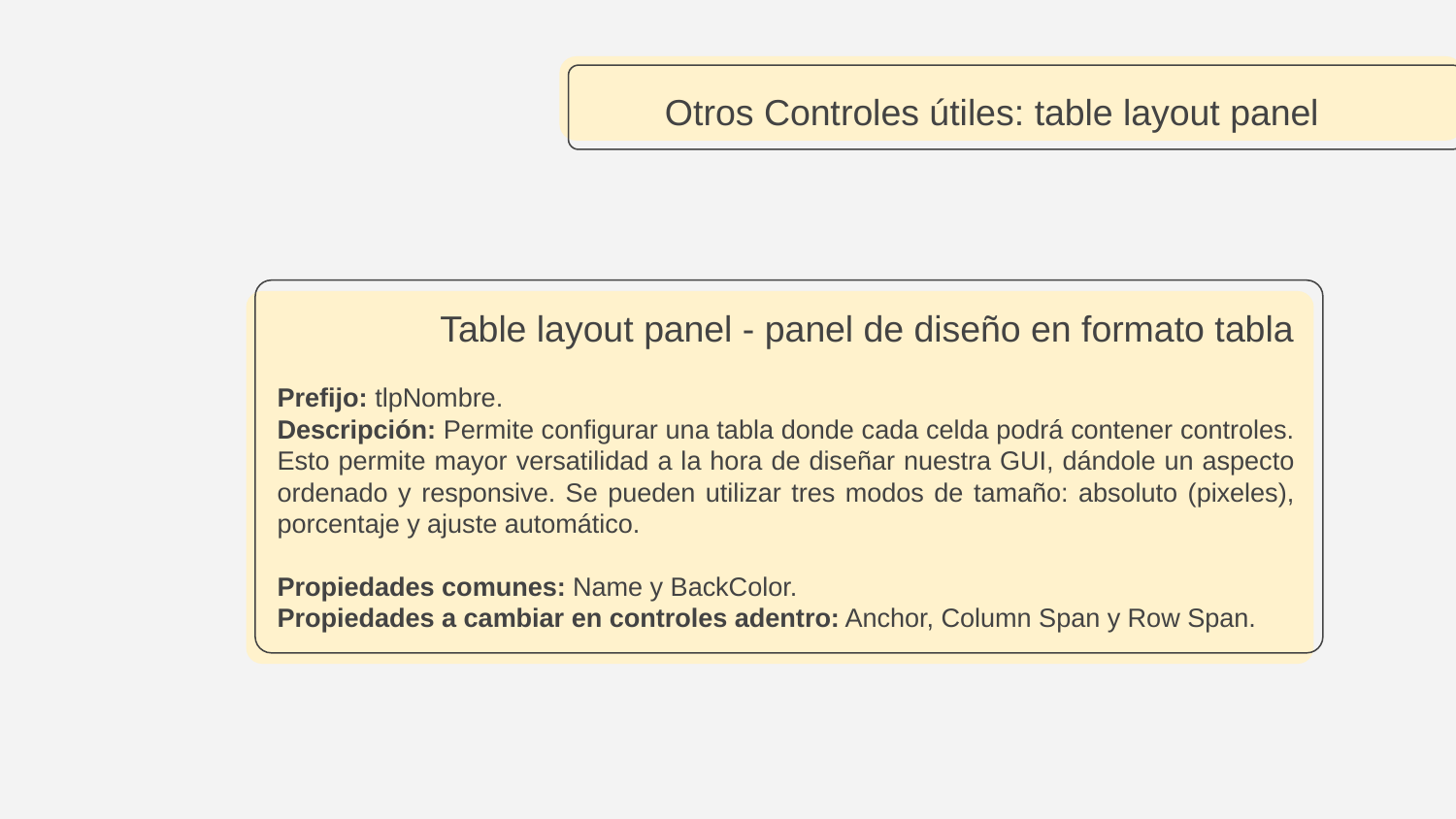

# Otros Controles útiles: table layout panel

Table layout panel - panel de diseño en formato tabla

Prefijo: tlpNombre.
Descripción: Permite configurar una tabla donde cada celda podrá contener controles. Esto permite mayor versatilidad a la hora de diseñar nuestra GUI, dándole un aspecto ordenado y responsive. Se pueden utilizar tres modos de tamaño: absoluto (pixeles), porcentaje y ajuste automático.

Propiedades comunes: Name y BackColor.
Propiedades a cambiar en controles adentro: Anchor, Column Span y Row Span.